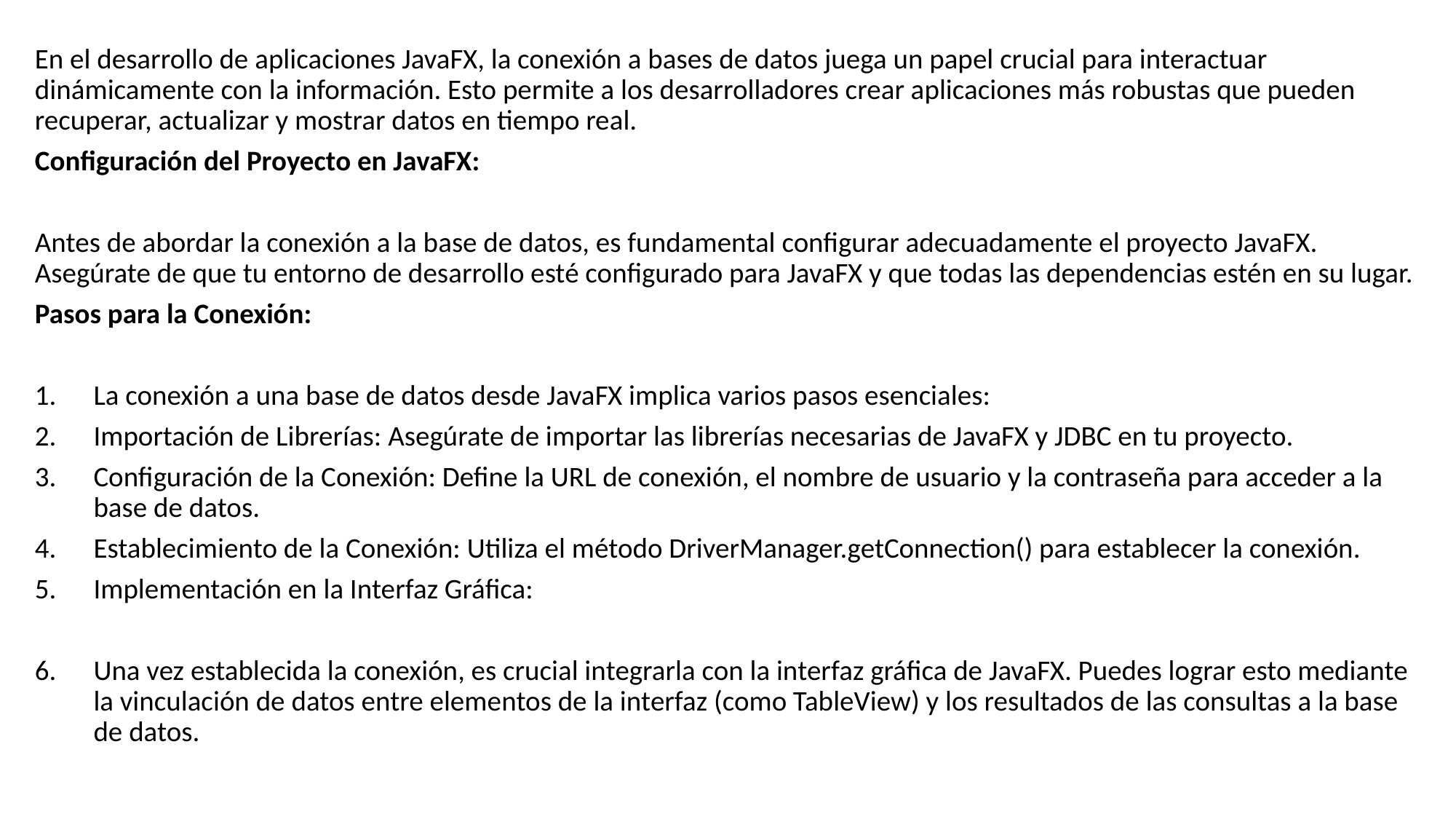

En el desarrollo de aplicaciones JavaFX, la conexión a bases de datos juega un papel crucial para interactuar dinámicamente con la información. Esto permite a los desarrolladores crear aplicaciones más robustas que pueden recuperar, actualizar y mostrar datos en tiempo real.
Configuración del Proyecto en JavaFX:

Antes de abordar la conexión a la base de datos, es fundamental configurar adecuadamente el proyecto JavaFX. Asegúrate de que tu entorno de desarrollo esté configurado para JavaFX y que todas las dependencias estén en su lugar.
Pasos para la Conexión:

La conexión a una base de datos desde JavaFX implica varios pasos esenciales:
Importación de Librerías: Asegúrate de importar las librerías necesarias de JavaFX y JDBC en tu proyecto.
Configuración de la Conexión: Define la URL de conexión, el nombre de usuario y la contraseña para acceder a la base de datos.
Establecimiento de la Conexión: Utiliza el método DriverManager.getConnection() para establecer la conexión.
Implementación en la Interfaz Gráfica:

Una vez establecida la conexión, es crucial integrarla con la interfaz gráfica de JavaFX. Puedes lograr esto mediante la vinculación de datos entre elementos de la interfaz (como TableView) y los resultados de las consultas a la base de datos.